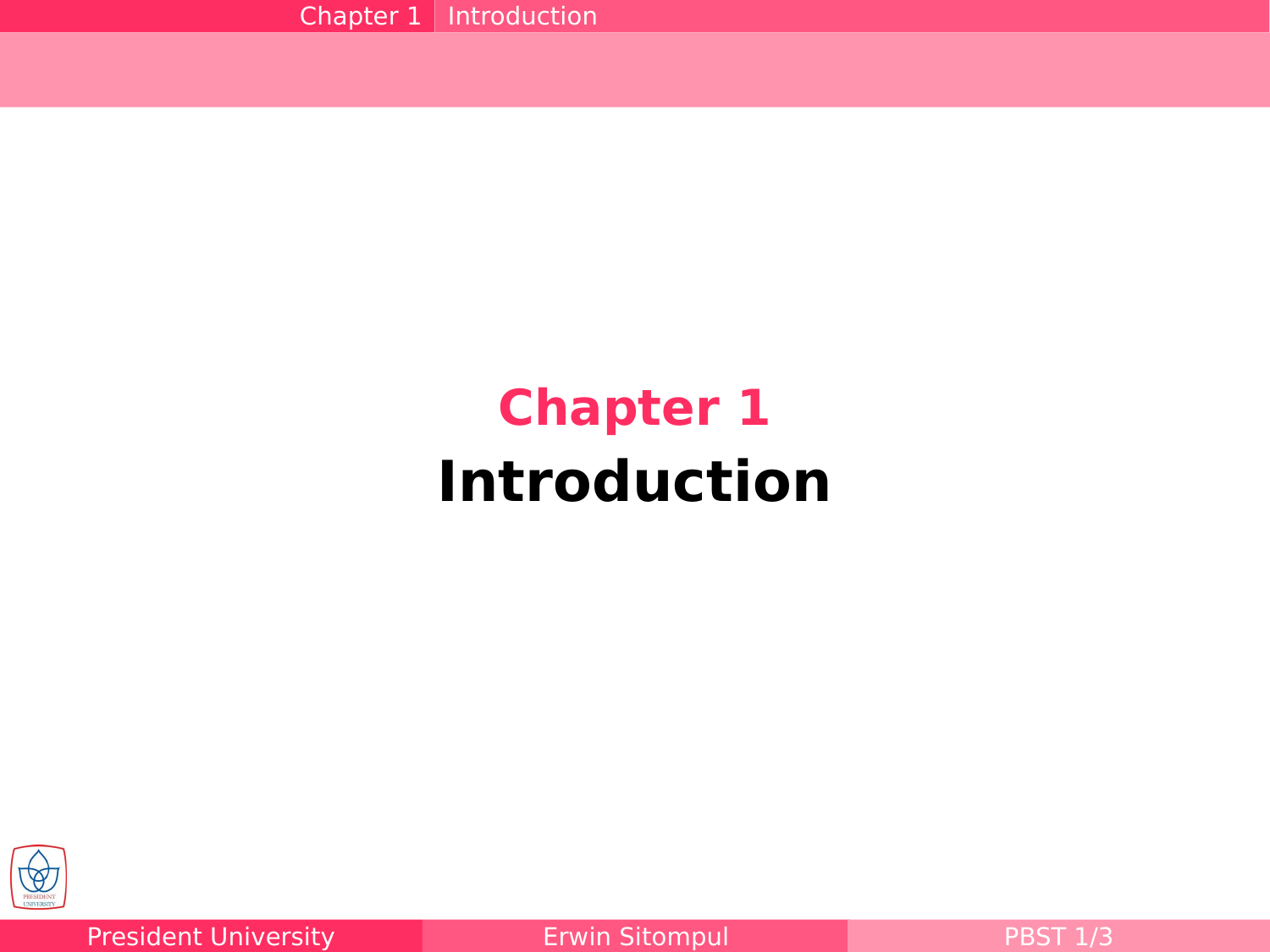

Chapter 1
Introduction
#
Chapter 1
Introduction